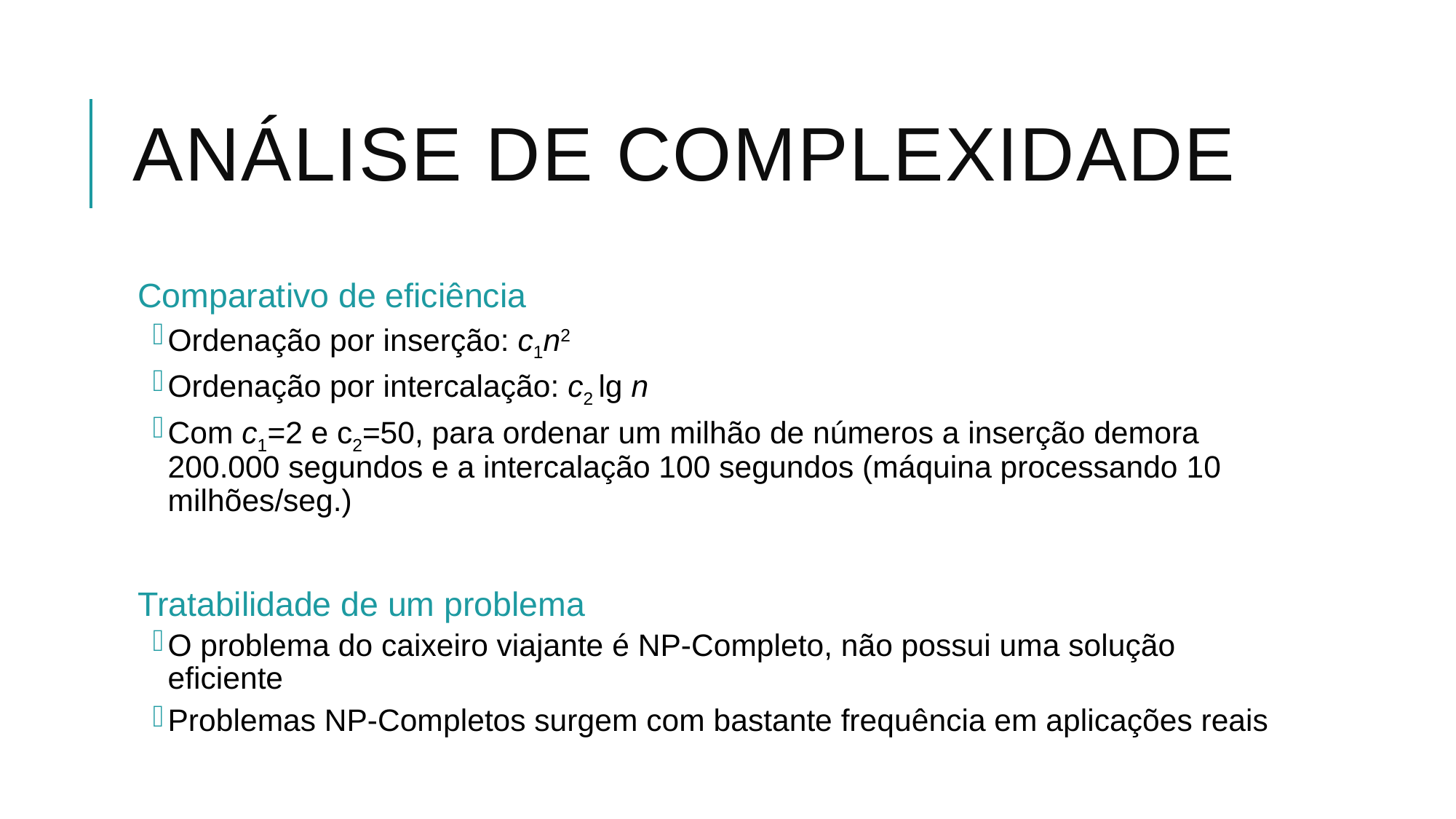

# Análise de complexidade
Comparativo de eficiência
Ordenação por inserção: c1n2
Ordenação por intercalação: c2 lg n
Com c1=2 e c2=50, para ordenar um milhão de números a inserção demora 200.000 segundos e a intercalação 100 segundos (máquina processando 10 milhões/seg.)

Tratabilidade de um problema
O problema do caixeiro viajante é NP-Completo, não possui uma solução eficiente
Problemas NP-Completos surgem com bastante frequência em aplicações reais